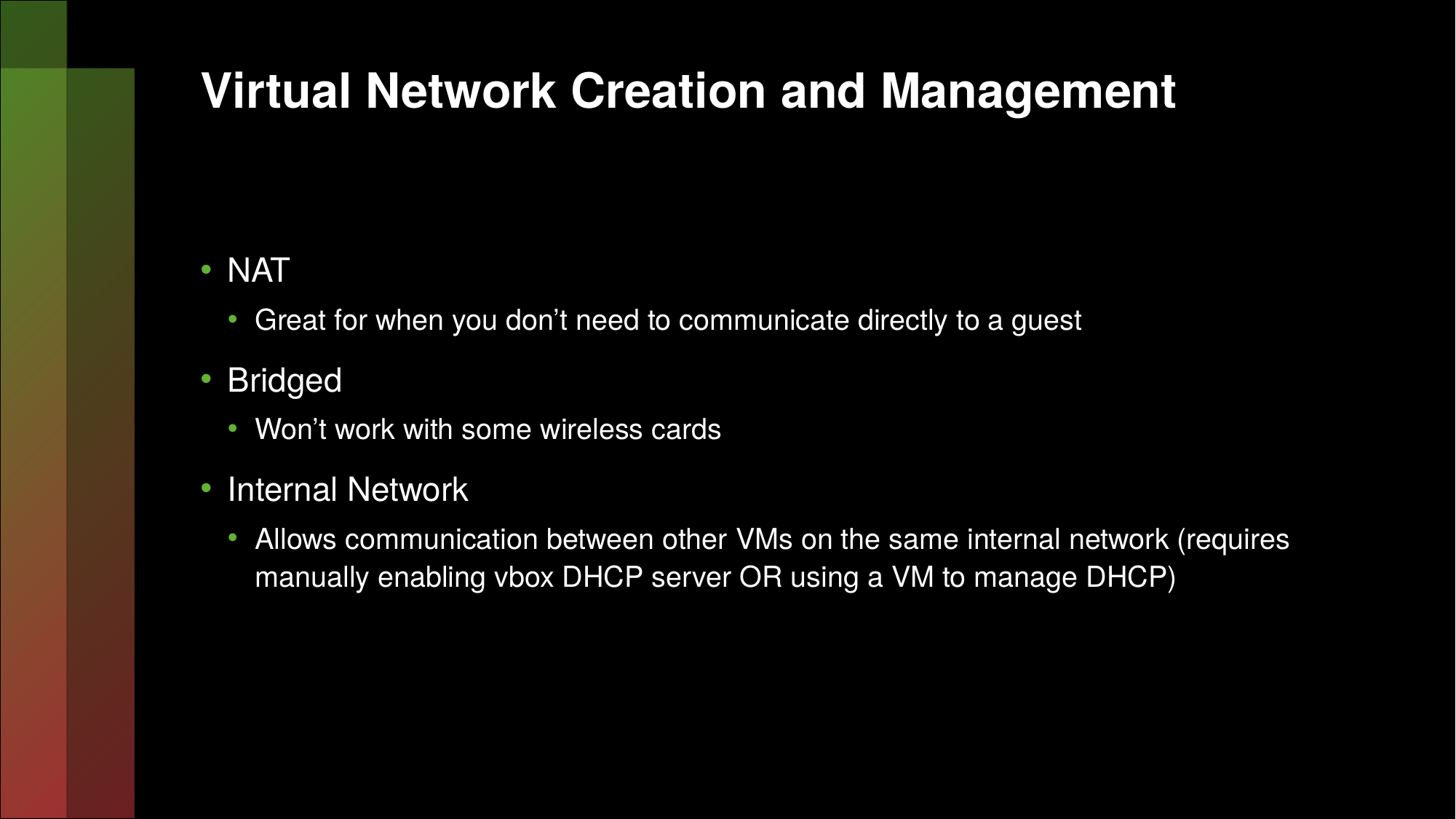

# Virtual Network Creation and Management
NAT
Great for when you don’t need to communicate directly to a guest
Bridged
Won’t work with some wireless cards
Internal Network
Allows communication between other VMs on the same internal network (requires manually enabling vbox DHCP server OR using a VM to manage DHCP)